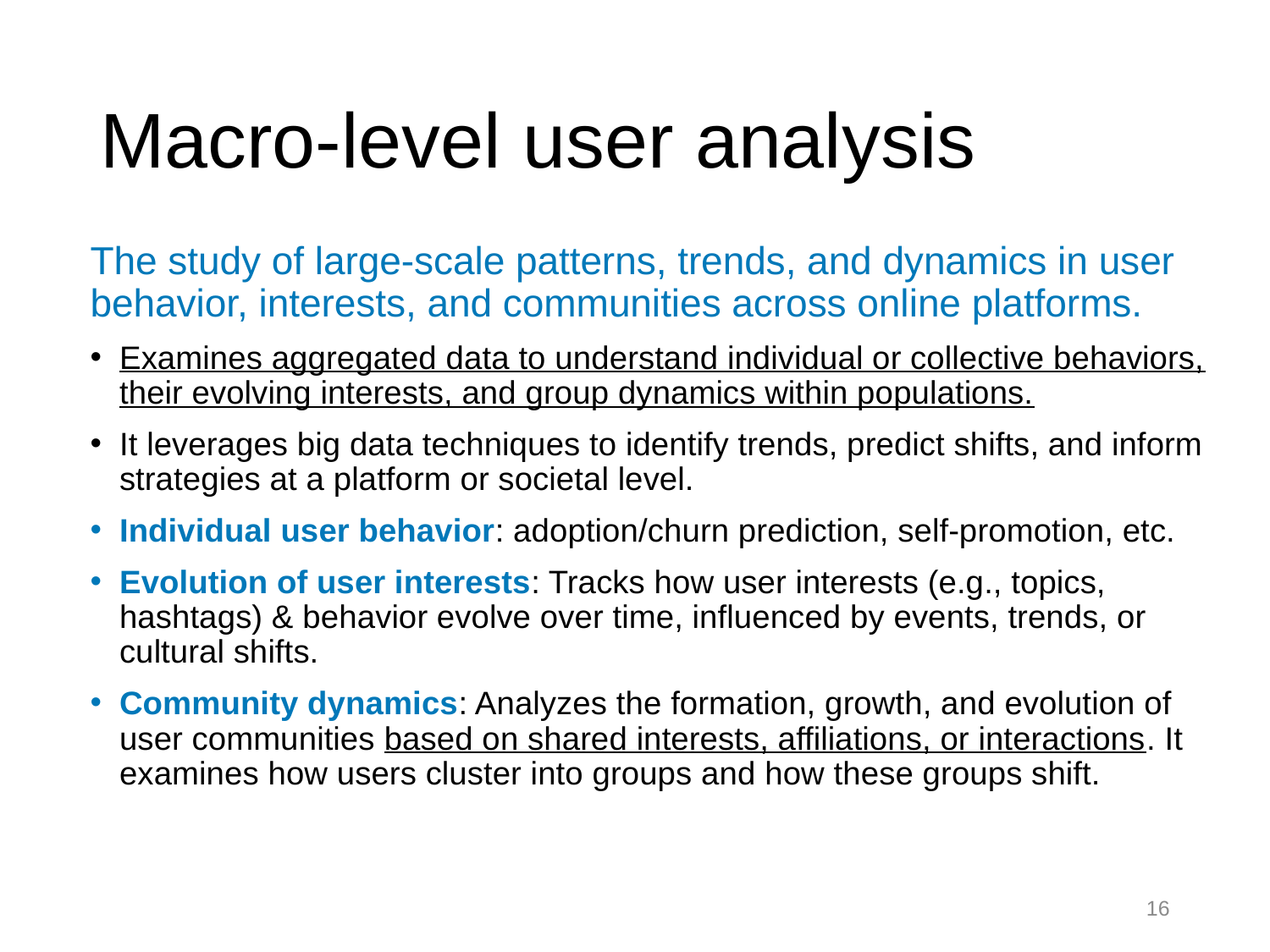

# Macro-level user analysis
The study of large-scale patterns, trends, and dynamics in user behavior, interests, and communities across online platforms.
Examines aggregated data to understand individual or collective behaviors, their evolving interests, and group dynamics within populations.
It leverages big data techniques to identify trends, predict shifts, and inform strategies at a platform or societal level.
Individual user behavior: adoption/churn prediction, self-promotion, etc.
Evolution of user interests: Tracks how user interests (e.g., topics, hashtags) & behavior evolve over time, influenced by events, trends, or cultural shifts.
Community dynamics: Analyzes the formation, growth, and evolution of user communities based on shared interests, affiliations, or interactions. It examines how users cluster into groups and how these groups shift.
16